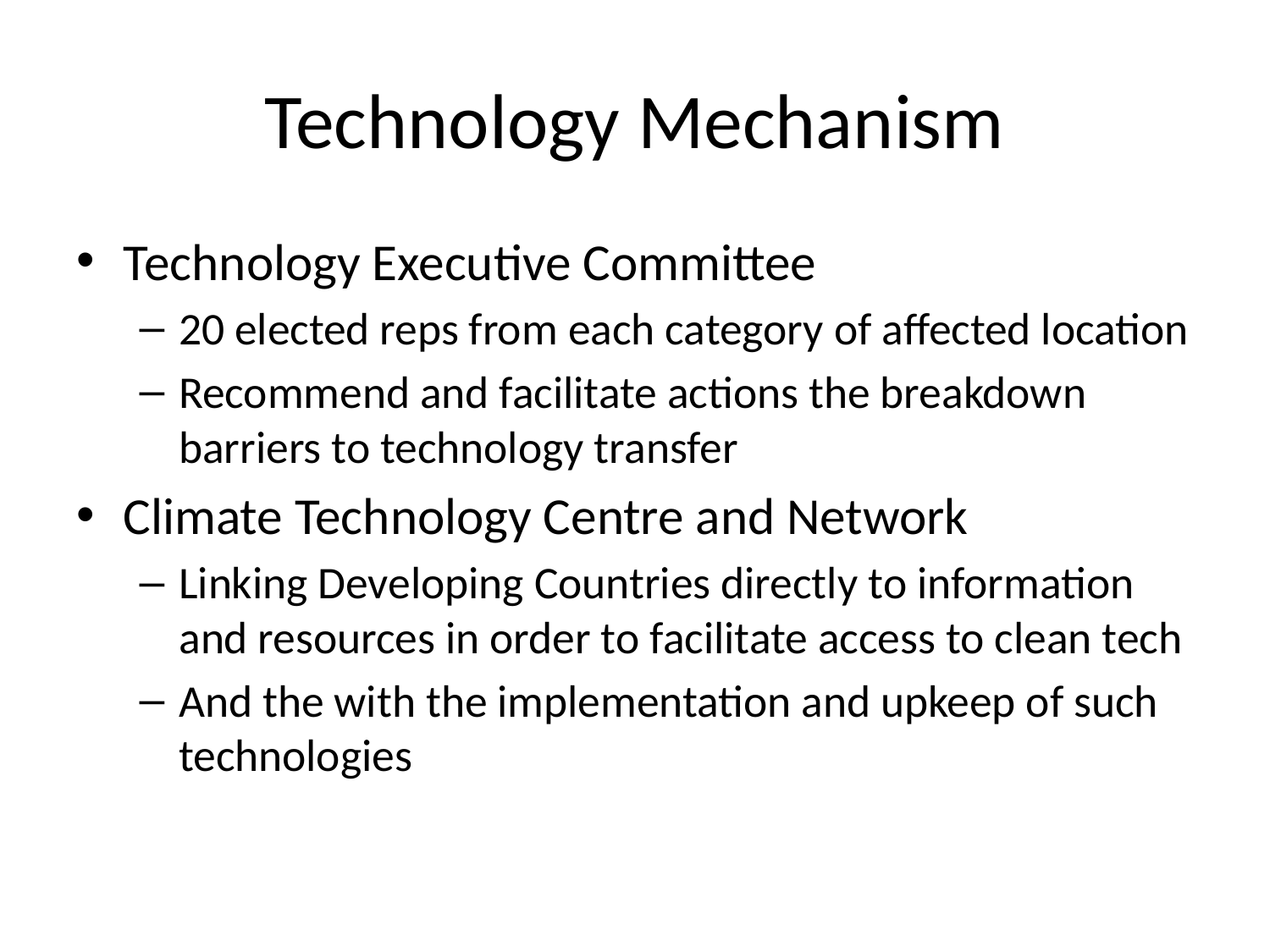

# Technology Mechanism
Technology Executive Committee
20 elected reps from each category of affected location
Recommend and facilitate actions the breakdown barriers to technology transfer
Climate Technology Centre and Network
Linking Developing Countries directly to information and resources in order to facilitate access to clean tech
And the with the implementation and upkeep of such technologies